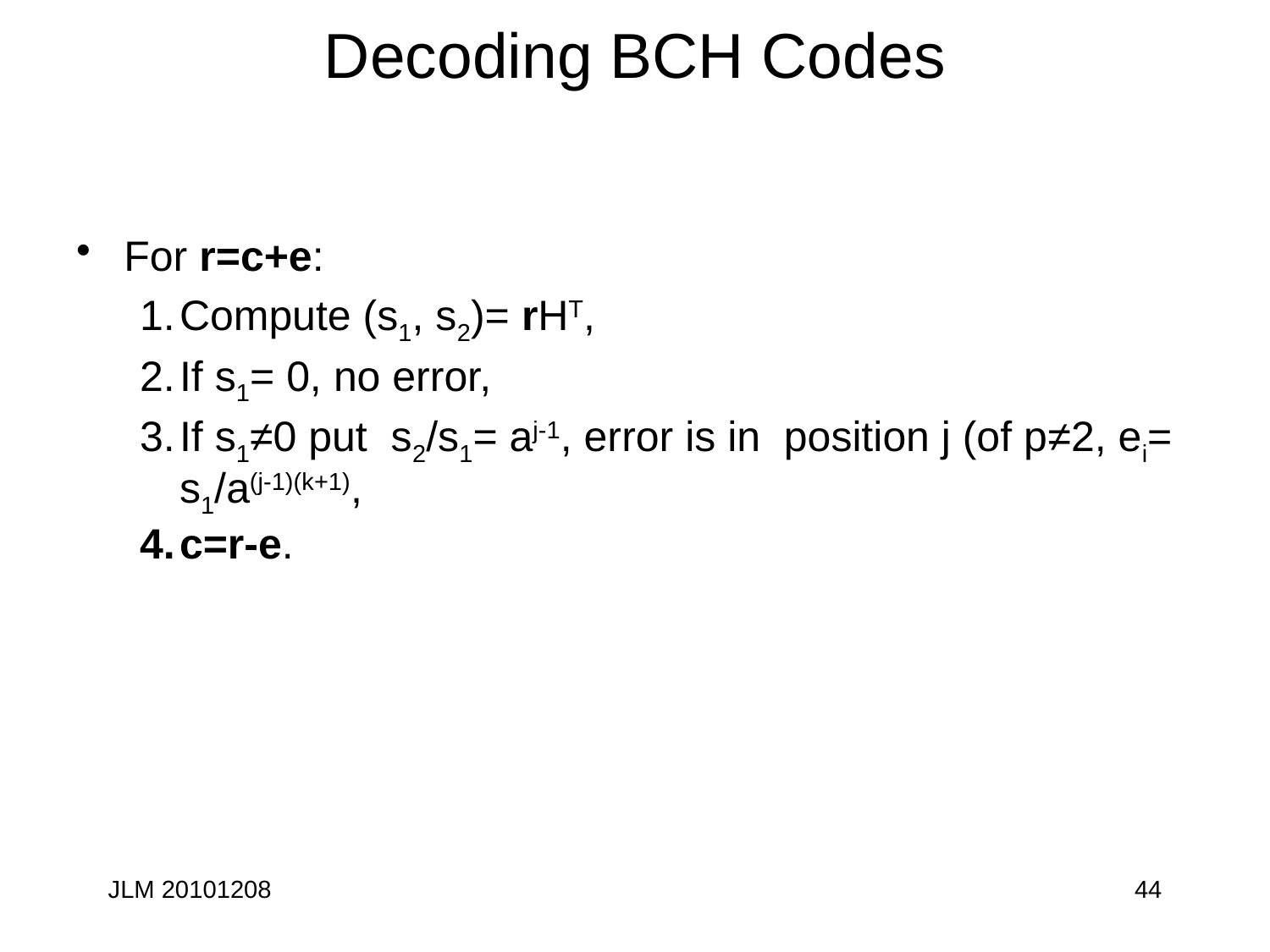

# Decoding BCH Codes

For r=c+e:
Compute (s1, s2)= rHT,
If s1= 0, no error,
If s1≠0 put  s2/s1= aj-1, error is in  position j (of p≠2, ei=  s1/a(j-1)(k+1),
c=r-e.
JLM 20101208
44